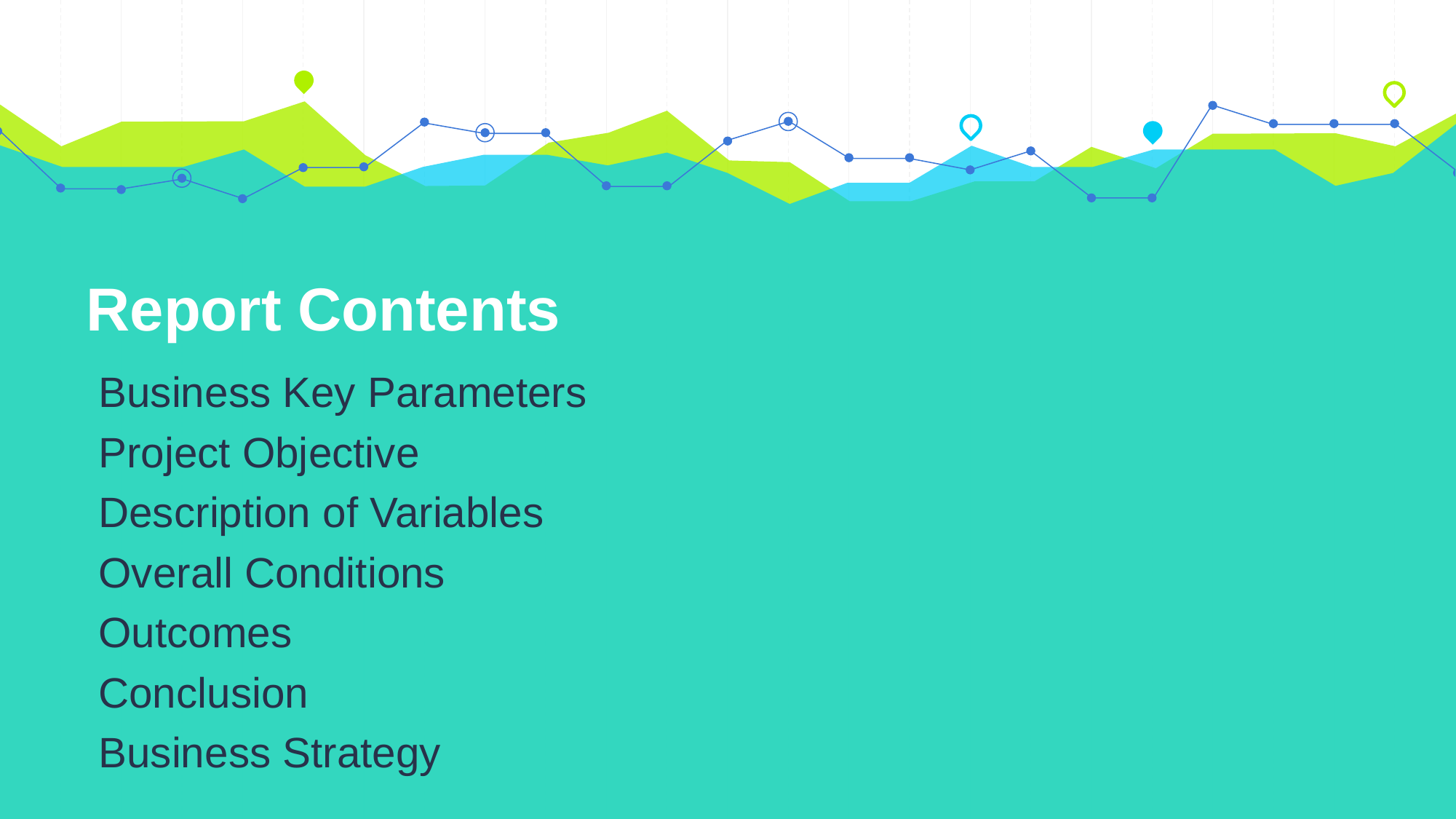

Report Contents
Business Key Parameters
Project Objective
Description of Variables
Overall Conditions
Outcomes
Conclusion
Business Strategy